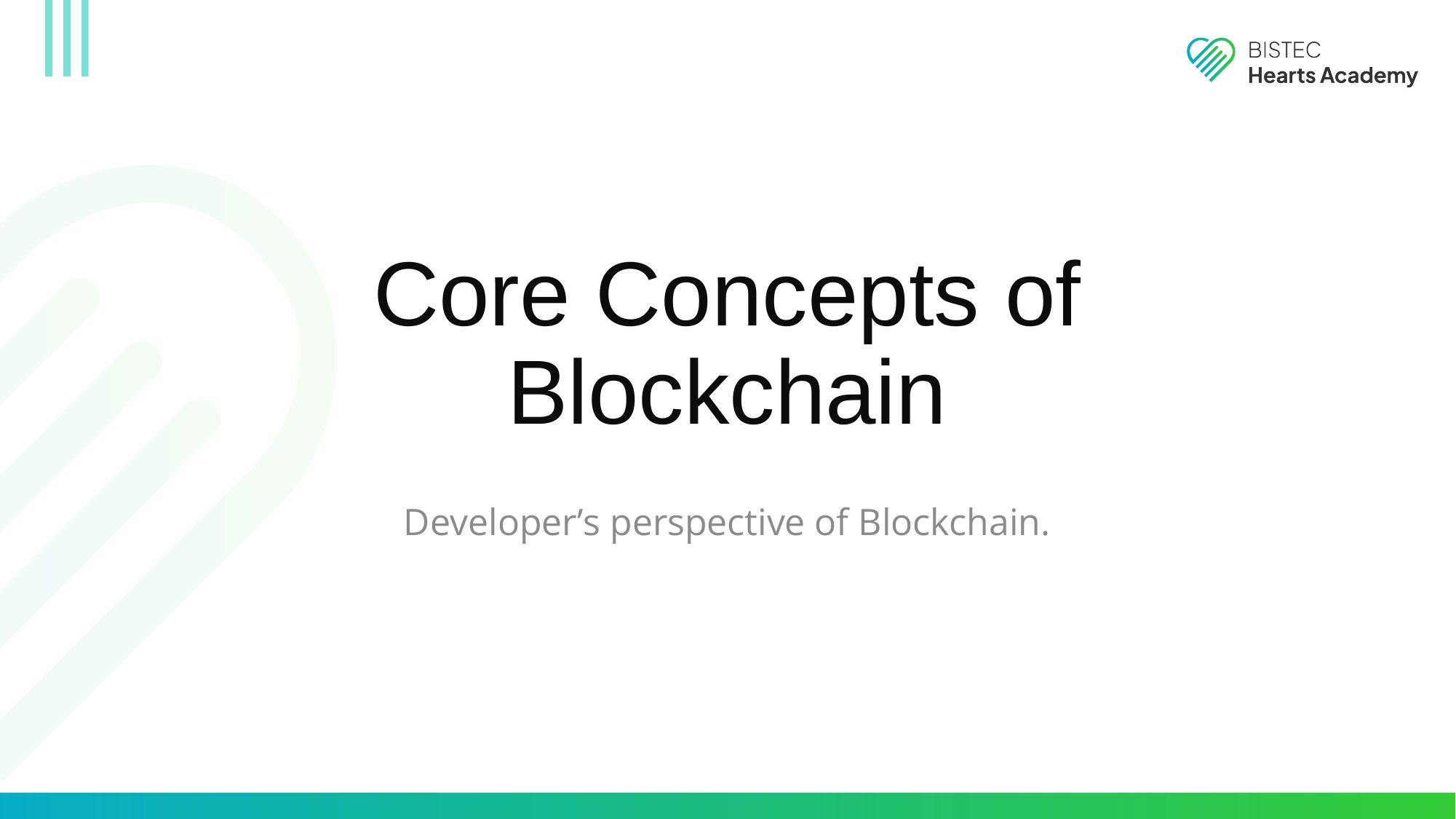

# Core Concepts of Blockchain
Developer’s perspective of Blockchain.